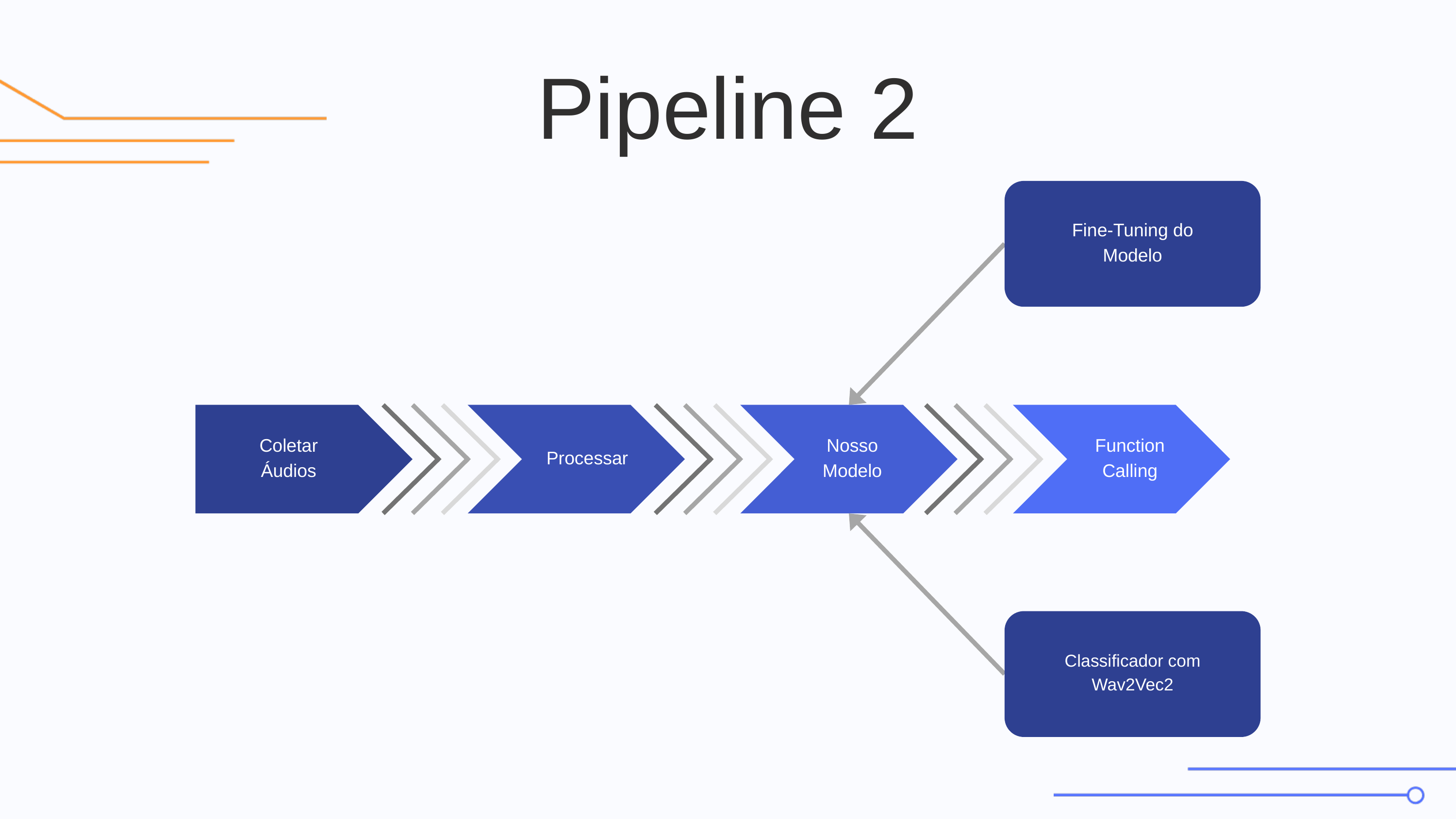

Pipeline 2

Fine-Tuning do
Modelo

Coletar
Áudios

Processar

Nosso
Modelo

Function
Calling

Classificador com
Wav2Vec2